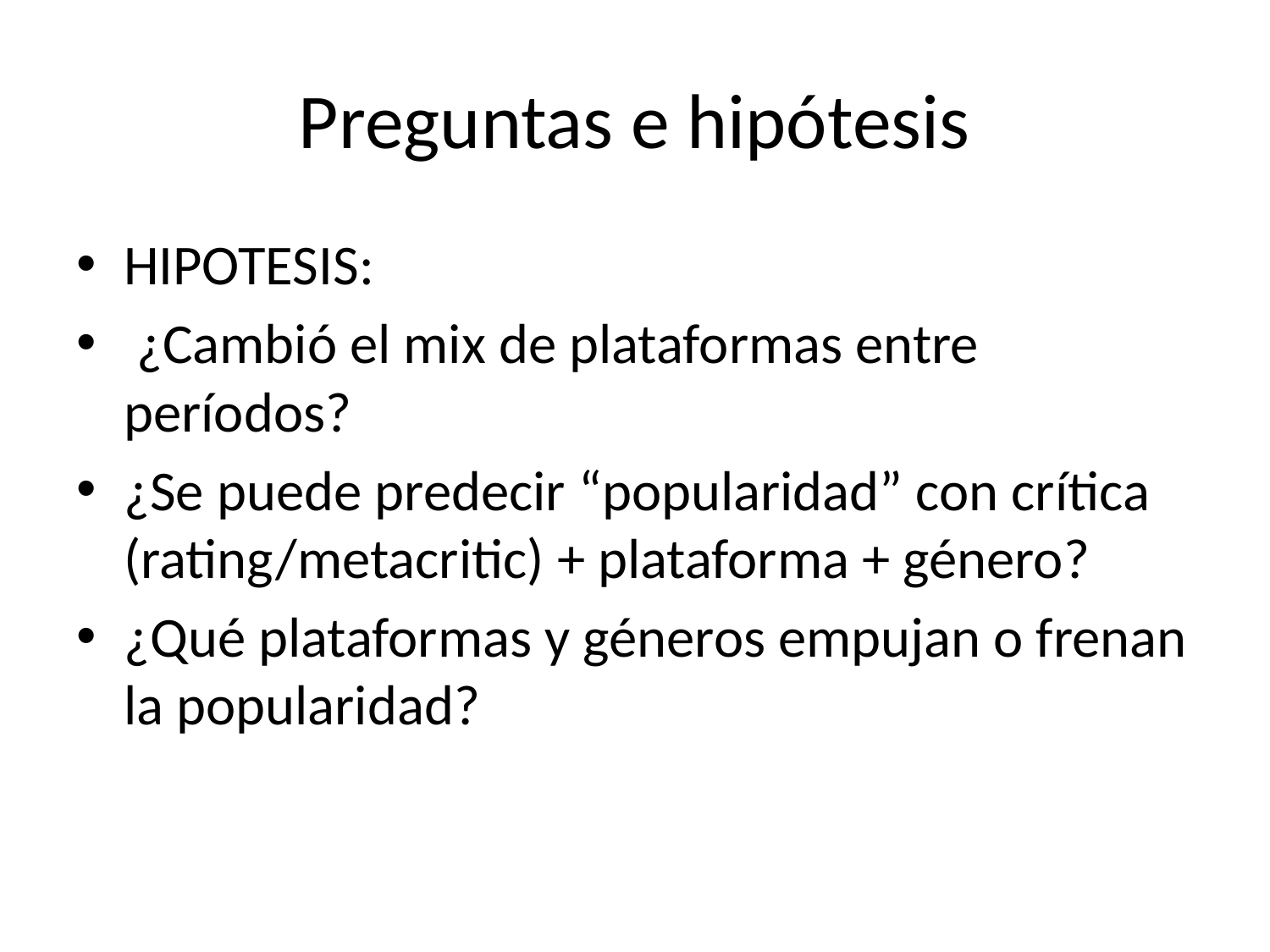

# Preguntas e hipótesis
HIPOTESIS:
 ¿Cambió el mix de plataformas entre períodos?
¿Se puede predecir “popularidad” con crítica (rating/metacritic) + plataforma + género?
¿Qué plataformas y géneros empujan o frenan la popularidad?